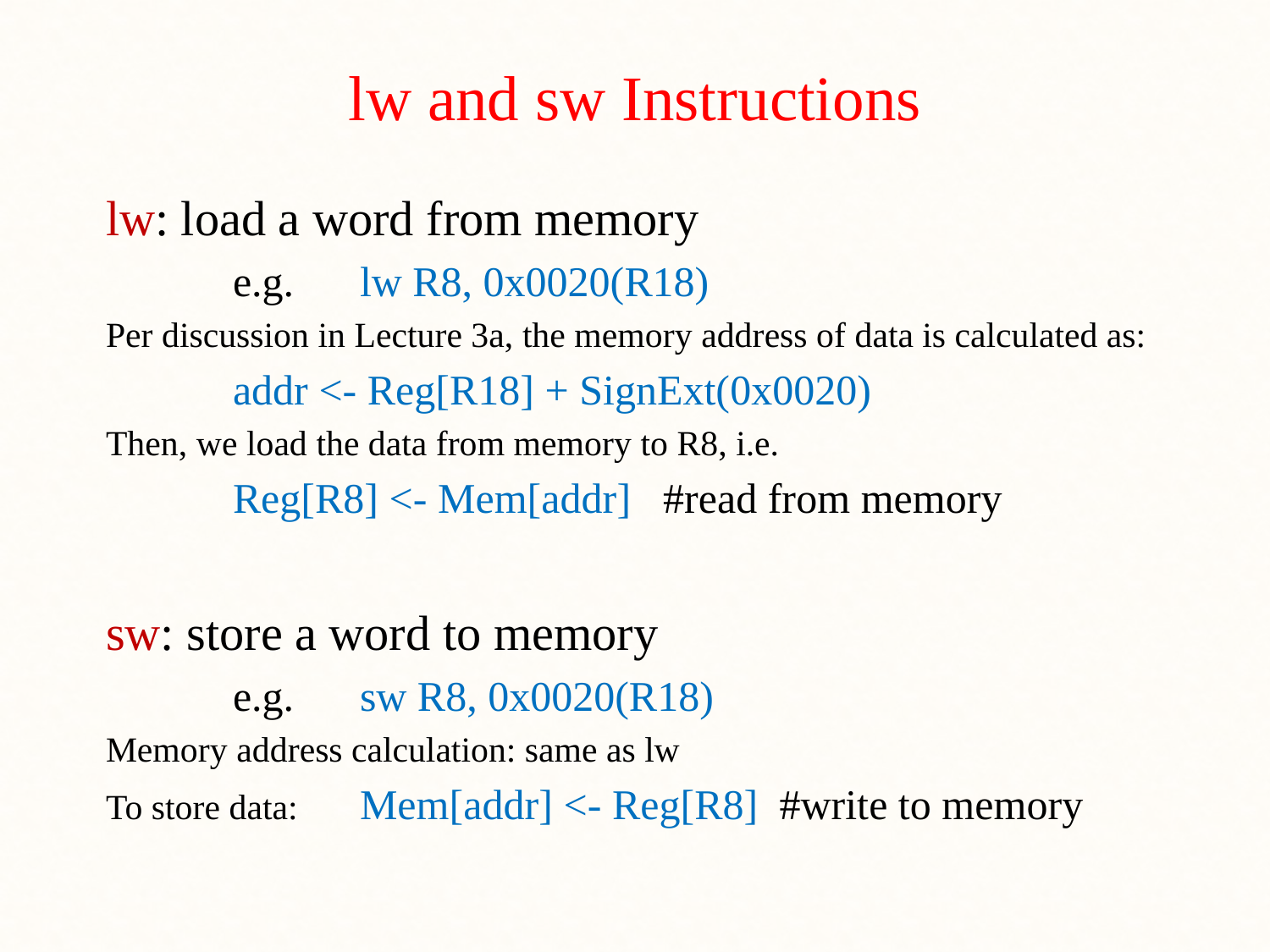

# lw and sw Instructions
lw: load a word from memory
	e.g. 	lw R8, 0x0020(R18)
Per discussion in Lecture 3a, the memory address of data is calculated as:
	addr <- Reg[R18] + SignExt(0x0020)
Then, we load the data from memory to R8, i.e.
	Reg[R8] <- Mem[addr]   #read from memory

sw: store a word to memory
	e.g.	sw R8, 0x0020(R18)
Memory address calculation: same as lw
To store data: 	Mem[addr] <- Reg[R8]  #write to memory